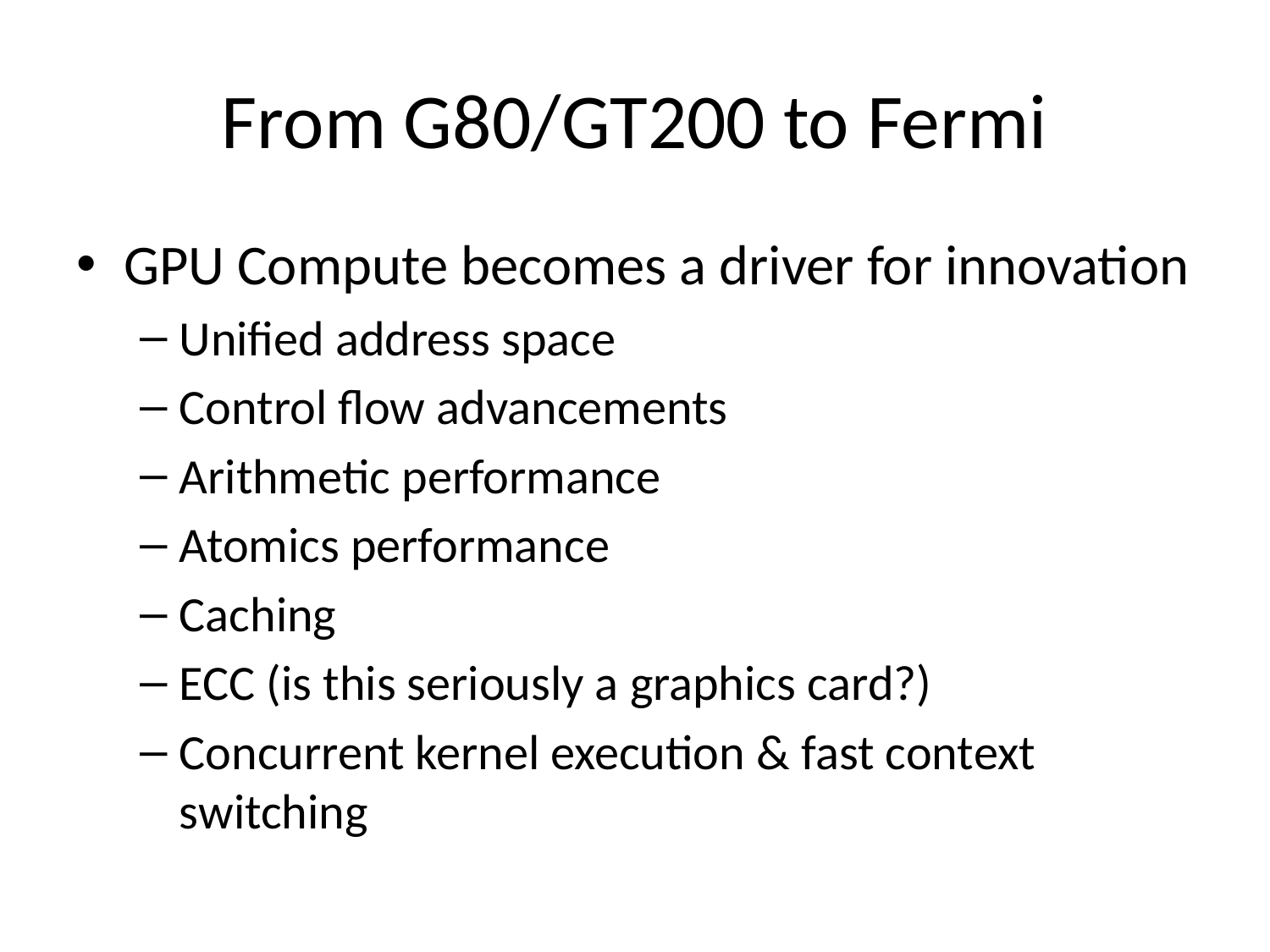

# From G80/GT200 to Fermi
GPU Compute becomes a driver for innovation
Unified address space
Control flow advancements
Arithmetic performance
Atomics performance
Caching
ECC (is this seriously a graphics card?)
Concurrent kernel execution & fast context switching